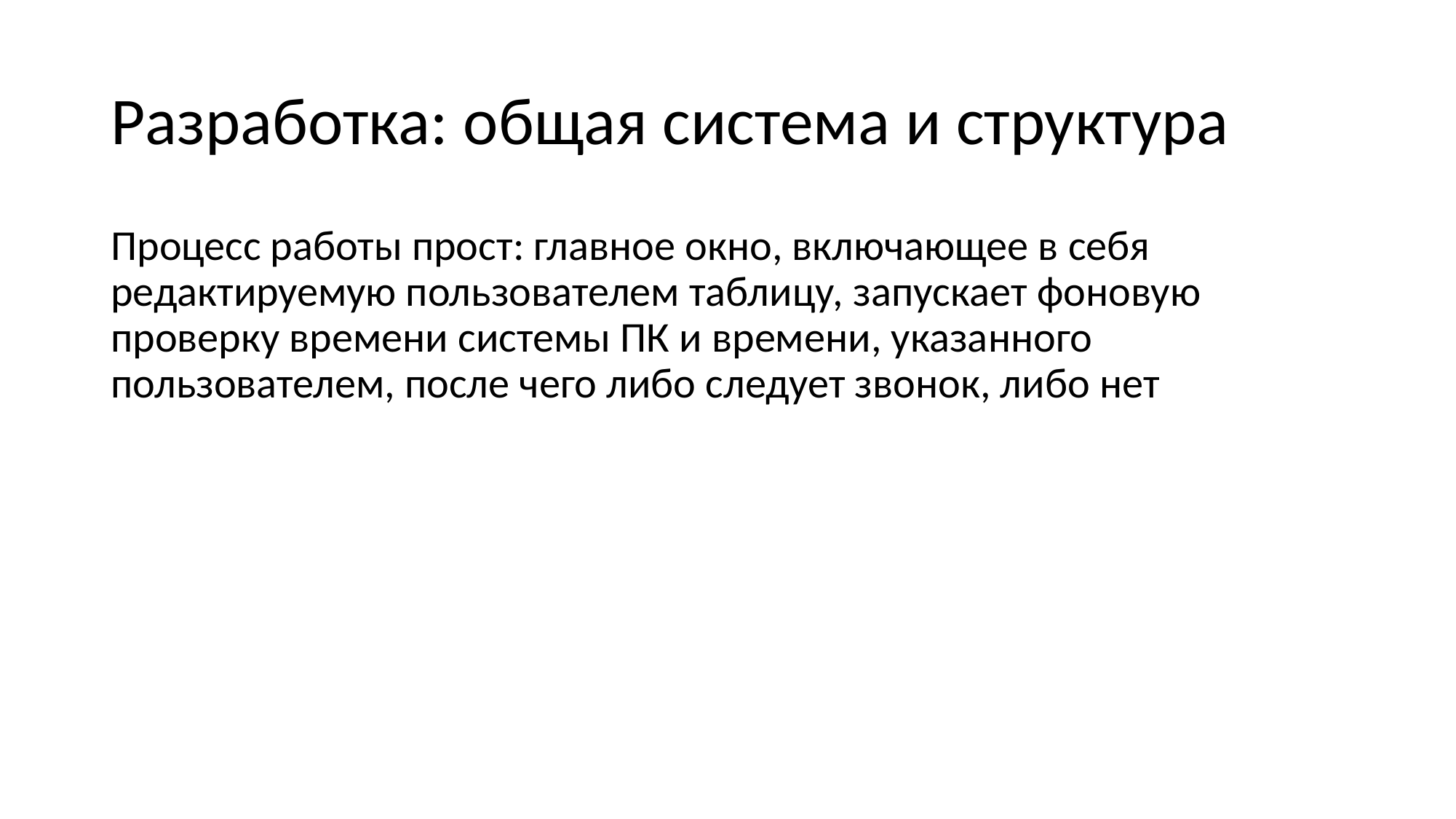

# Разработка: общая система и структура
Процесс работы прост: главное окно, включающее в себя редактируемую пользователем таблицу, запускает фоновую проверку времени системы ПК и времени, указанного пользователем, после чего либо следует звонок, либо нет